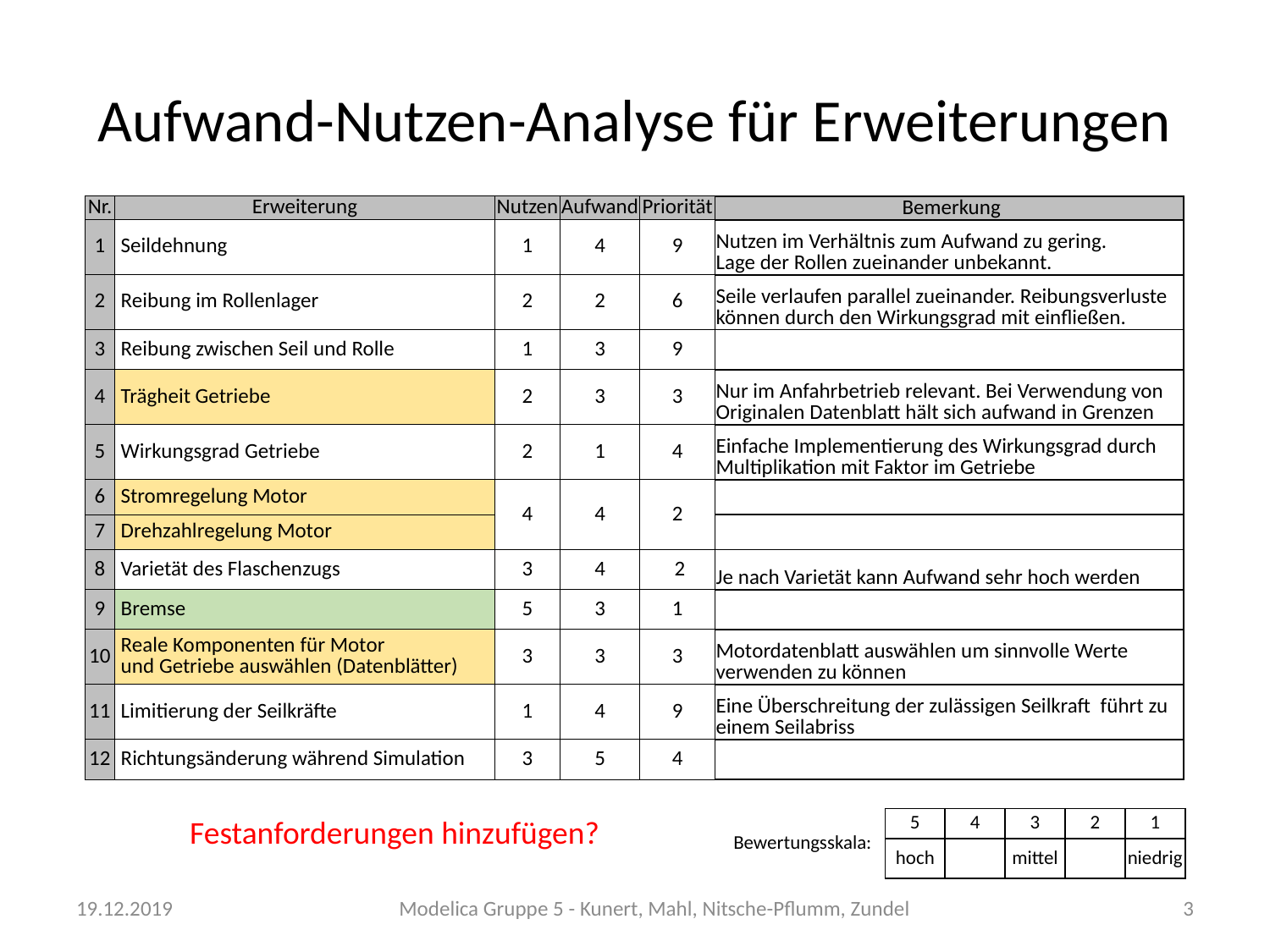

# Aufwand-Nutzen-Analyse für Erweiterungen
| Nr. | Erweiterung | Nutzen | Aufwand | Priorität | Bemerkung |
| --- | --- | --- | --- | --- | --- |
| 1 | Seildehnung | 1 | 4 | 9 | Nutzen im Verhältnis zum Aufwand zu gering. Lage der Rollen zueinander unbekannt. |
| 2 | Reibung im Rollenlager | 2 | 2 | 6 | Seile verlaufen parallel zueinander. Reibungsverluste können durch den Wirkungsgrad mit einfließen. |
| 3 | Reibung zwischen Seil und Rolle | 1 | 3 | 9 |  |
| 4 | Trägheit Getriebe | 2 | 3 | 3 | Nur im Anfahrbetrieb relevant. Bei Verwendung von Originalen Datenblatt hält sich aufwand in Grenzen |
| 5 | Wirkungsgrad Getriebe | 2 | 1 | 4 | Einfache Implementierung des Wirkungsgrad durch Multiplikation mit Faktor im Getriebe |
| 6 | Stromregelung Motor | 4 | 4 | 2 |  |
| 7 | Drehzahlregelung Motor |  |  |  |  |
| 8 | Varietät des Flaschenzugs | 3 | 4 | 2 | Je nach Varietät kann Aufwand sehr hoch werden |
| 9 | Bremse | 5 | 3 | 1 |  |
| 10 | Reale Komponenten für Motor und Getriebe auswählen (Datenblätter) | 3 | 3 | 3 | Motordatenblatt auswählen um sinnvolle Werte verwenden zu können |
| 11 | Limitierung der Seilkräfte | 1 | 4 | 9 | Eine Überschreitung der zulässigen Seilkraft führt zu einem Seilabriss |
| 12 | Richtungsänderung während Simulation | 3 | 5 | 4 |  |
Festanforderungen hinzufügen?
| Bewertungsskala: | 5 | 4 | 3 | 2 | 1 |
| --- | --- | --- | --- | --- | --- |
|  | hoch |  | mittel |  | niedrig |
19.12.2019
Modelica Gruppe 5 - Kunert, Mahl, Nitsche-Pflumm, Zundel
3